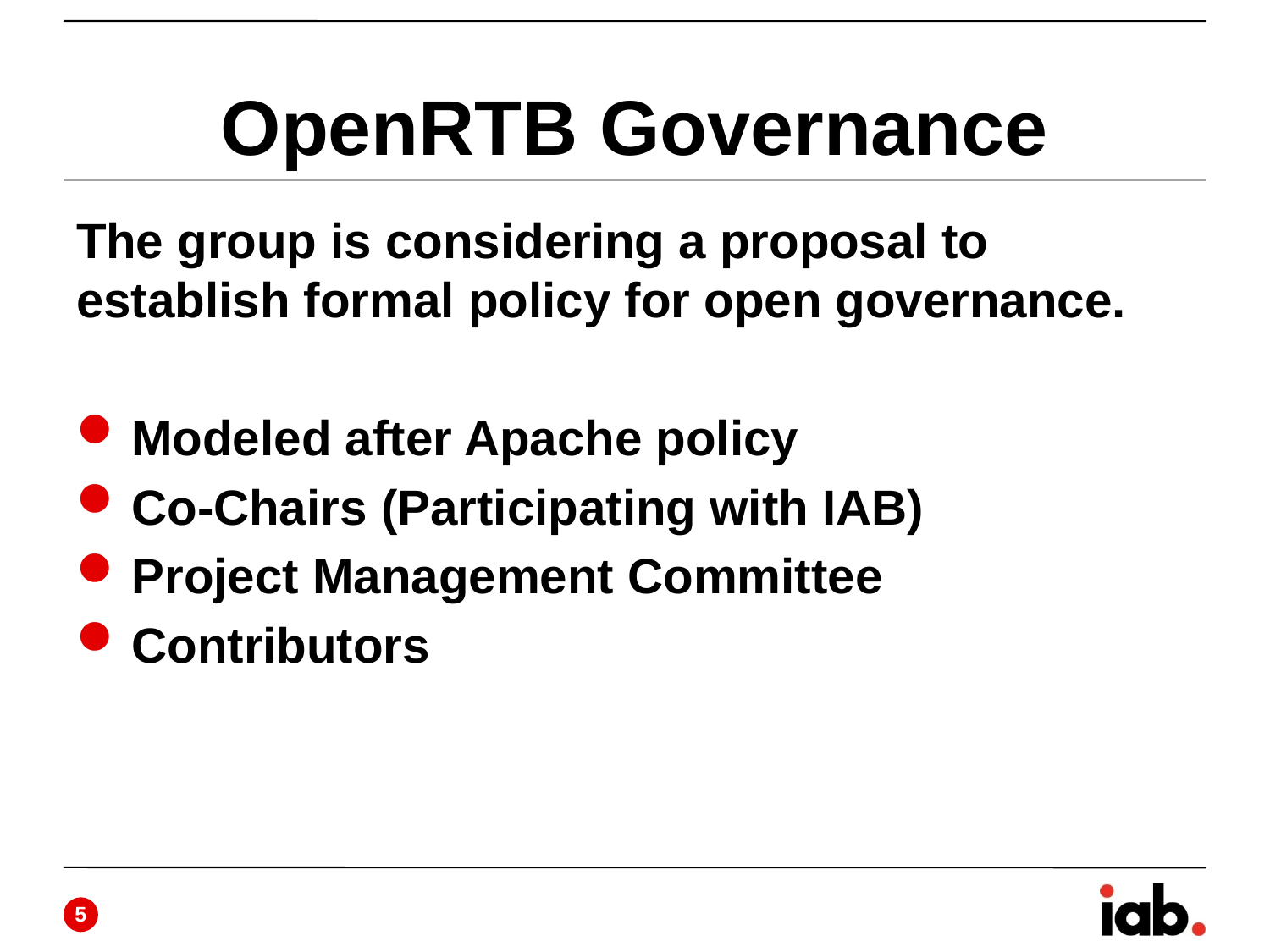

# OpenRTB Governance
The group is considering a proposal to establish formal policy for open governance.

Modeled after Apache policy
Co-Chairs (Participating with IAB)
Project Management Committee
Contributors

5